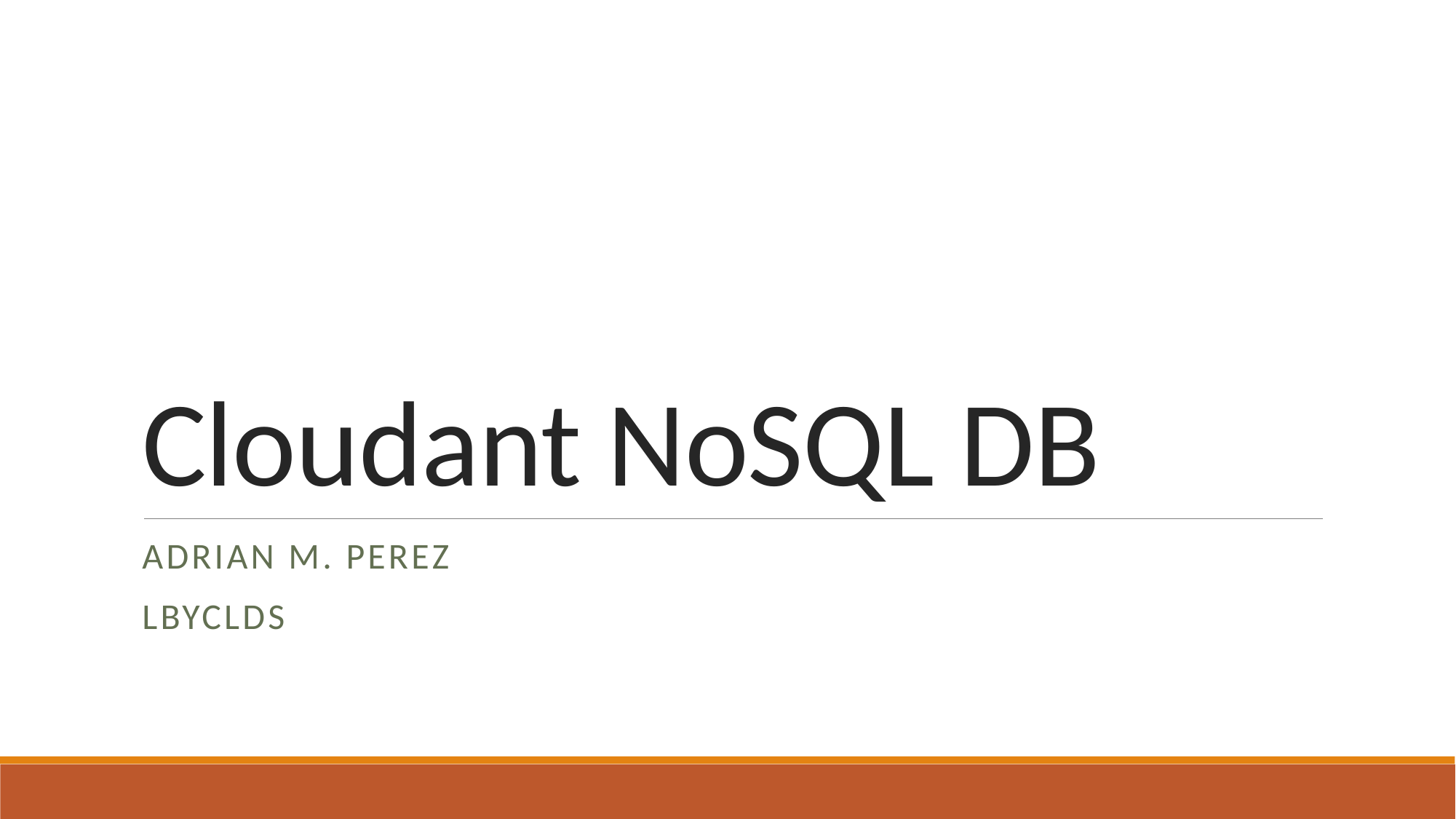

# Cloudant NoSQL DB
Adrian M. perez
lbyclds